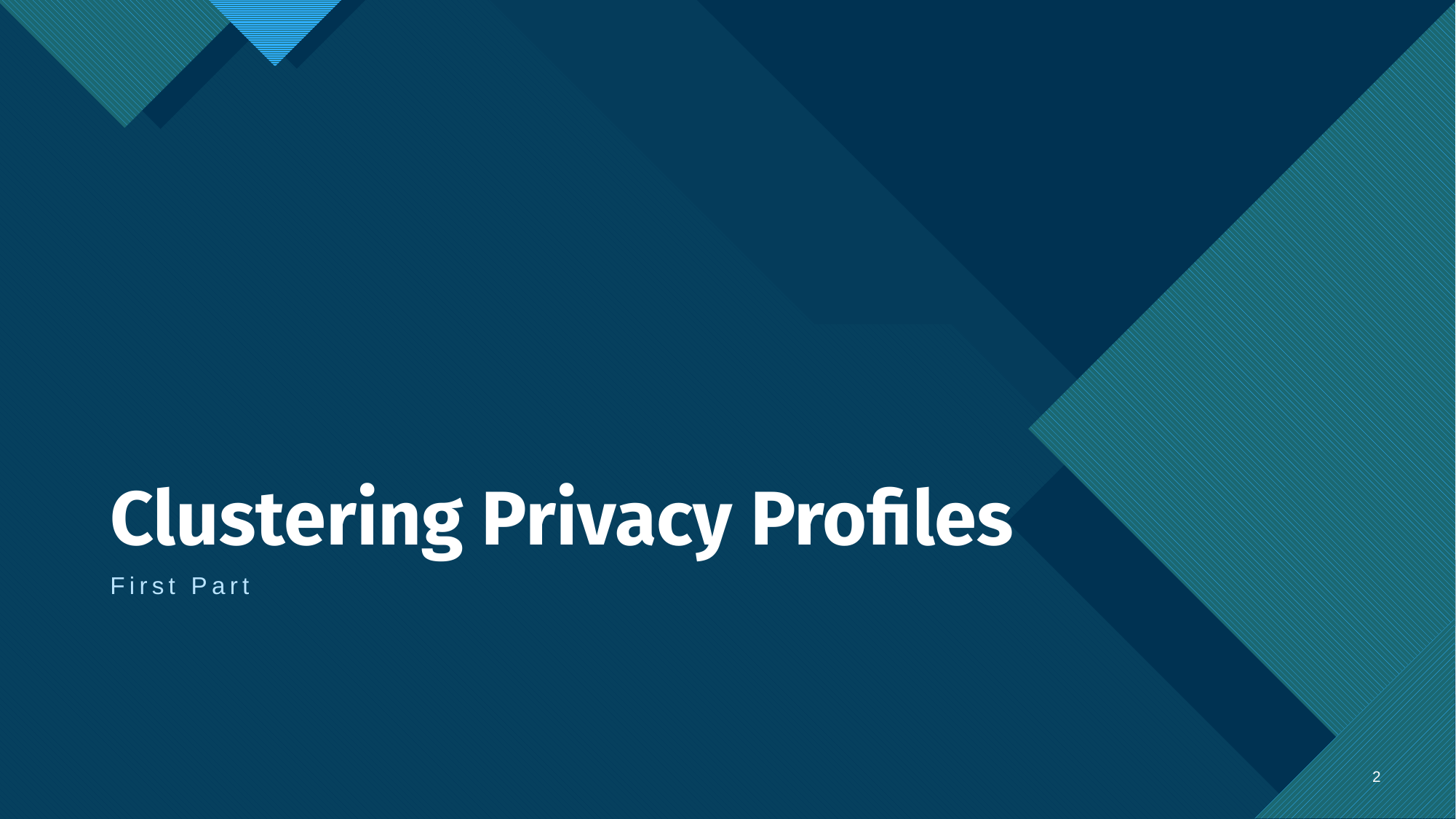

# Clustering Privacy Profiles
First Part
2